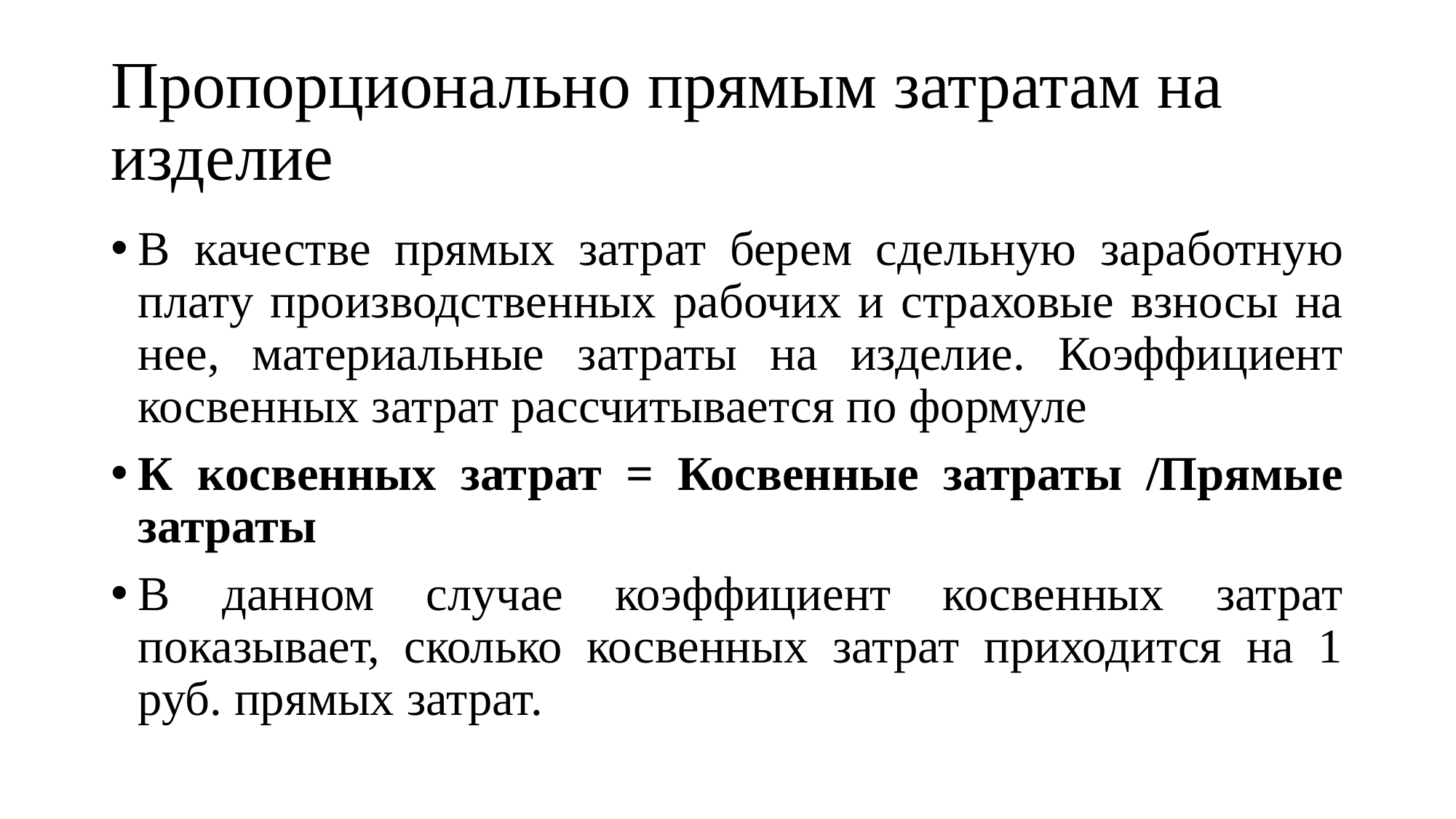

# Пропорционально прямым затратам на изделие
В качестве прямых затрат берем сдельную заработную плату производственных рабочих и страховые взносы на нее, материальные затраты на изделие. Коэффициент косвенных затрат рассчитывается по формуле
К косвенных затрат = Косвенные затраты /Прямые затраты
В данном случае коэффициент косвенных затрат показывает, сколько косвенных затрат приходится на 1 руб. прямых затрат.